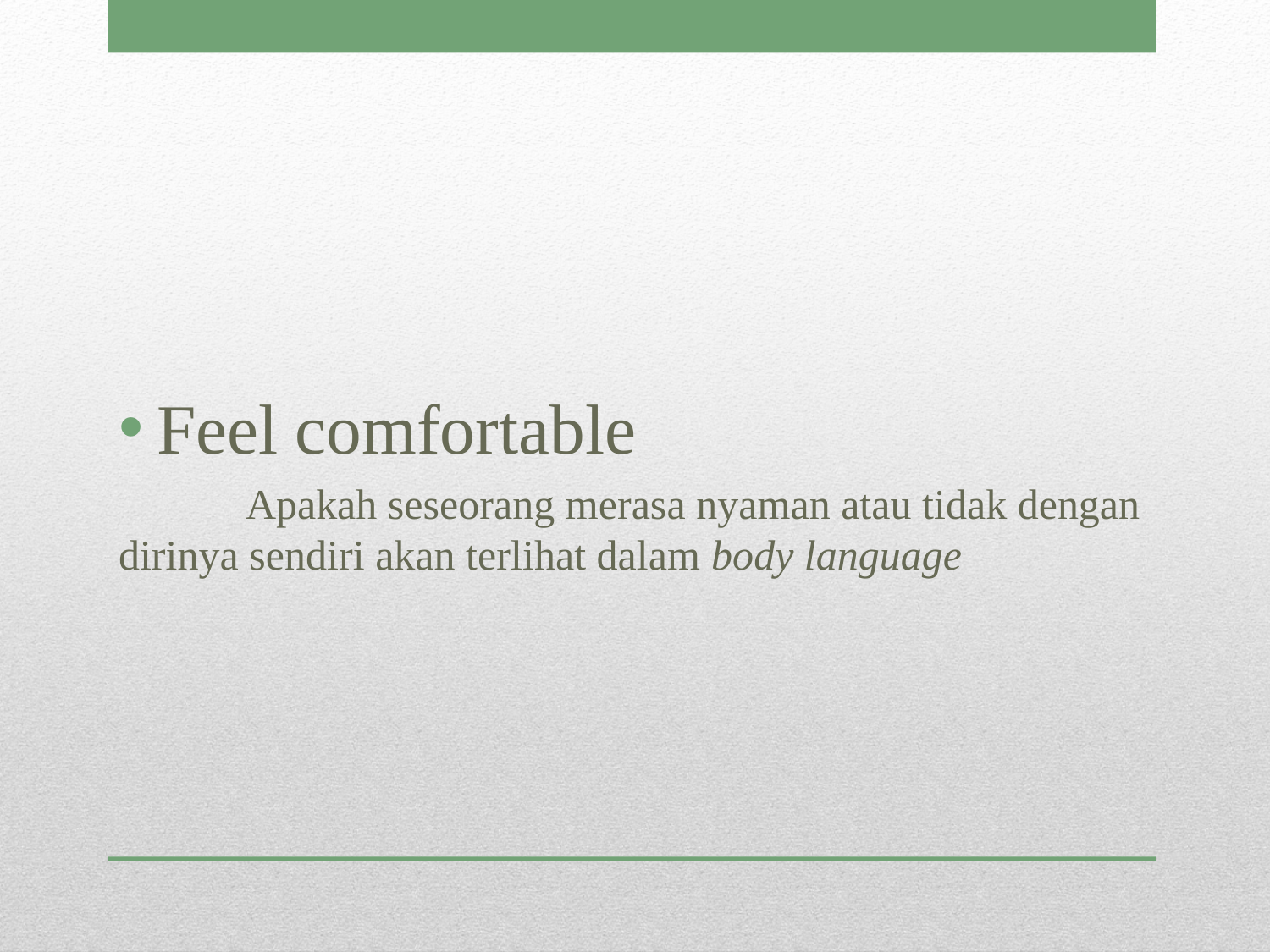

Feel comfortable
	Apakah seseorang merasa nyaman atau tidak dengan dirinya sendiri akan terlihat dalam body language
#